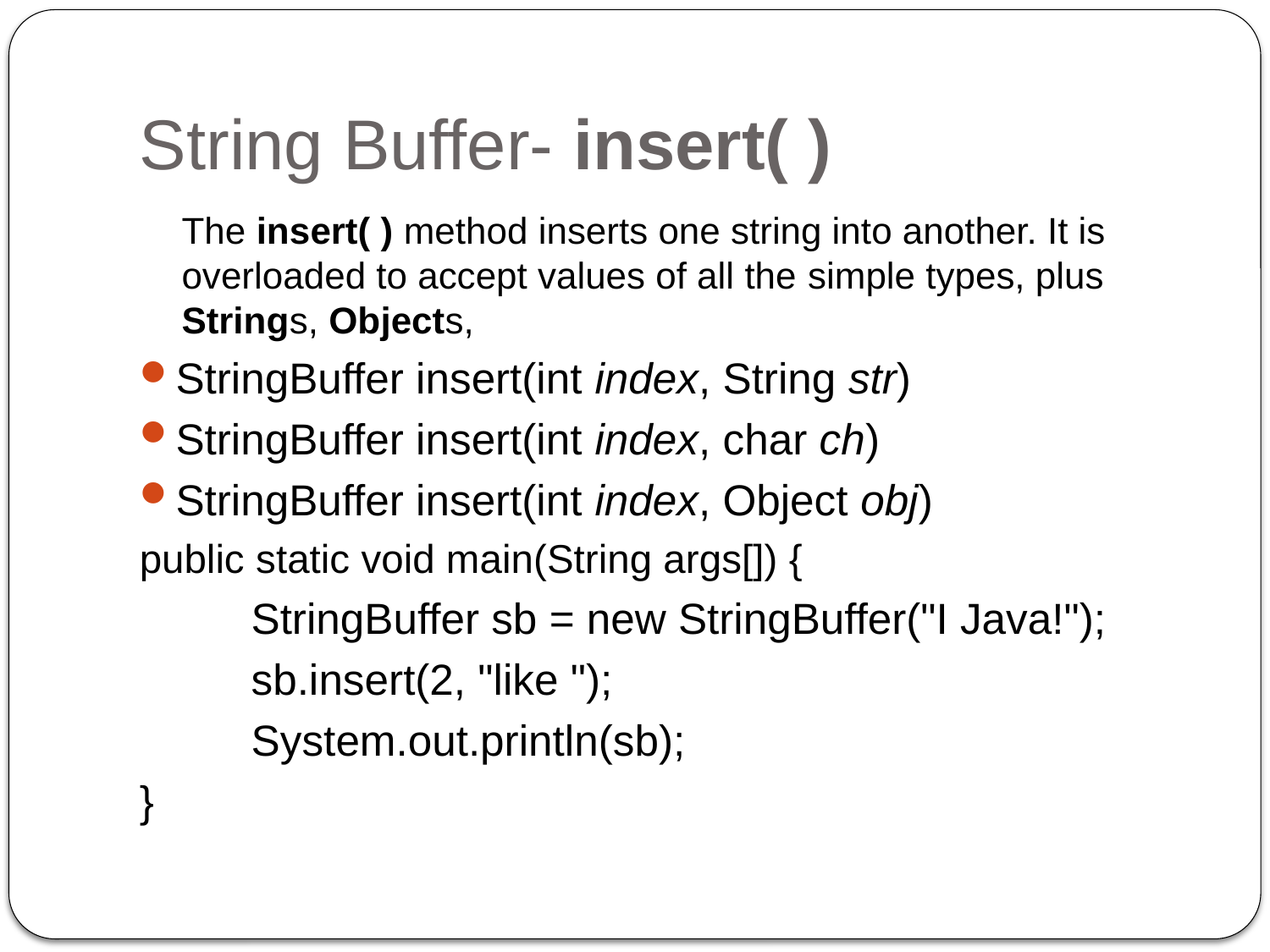

# String Buffer- insert( )
The insert( ) method inserts one string into another. It is overloaded to accept values of all the simple types, plus Strings, Objects,
StringBuffer insert(int index, String str)
StringBuffer insert(int index, char ch)
StringBuffer insert(int index, Object obj)
public static void main(String args[]) {
	StringBuffer sb = new StringBuffer("I Java!");
	sb.insert(2, "like ");
	System.out.println(sb);
}